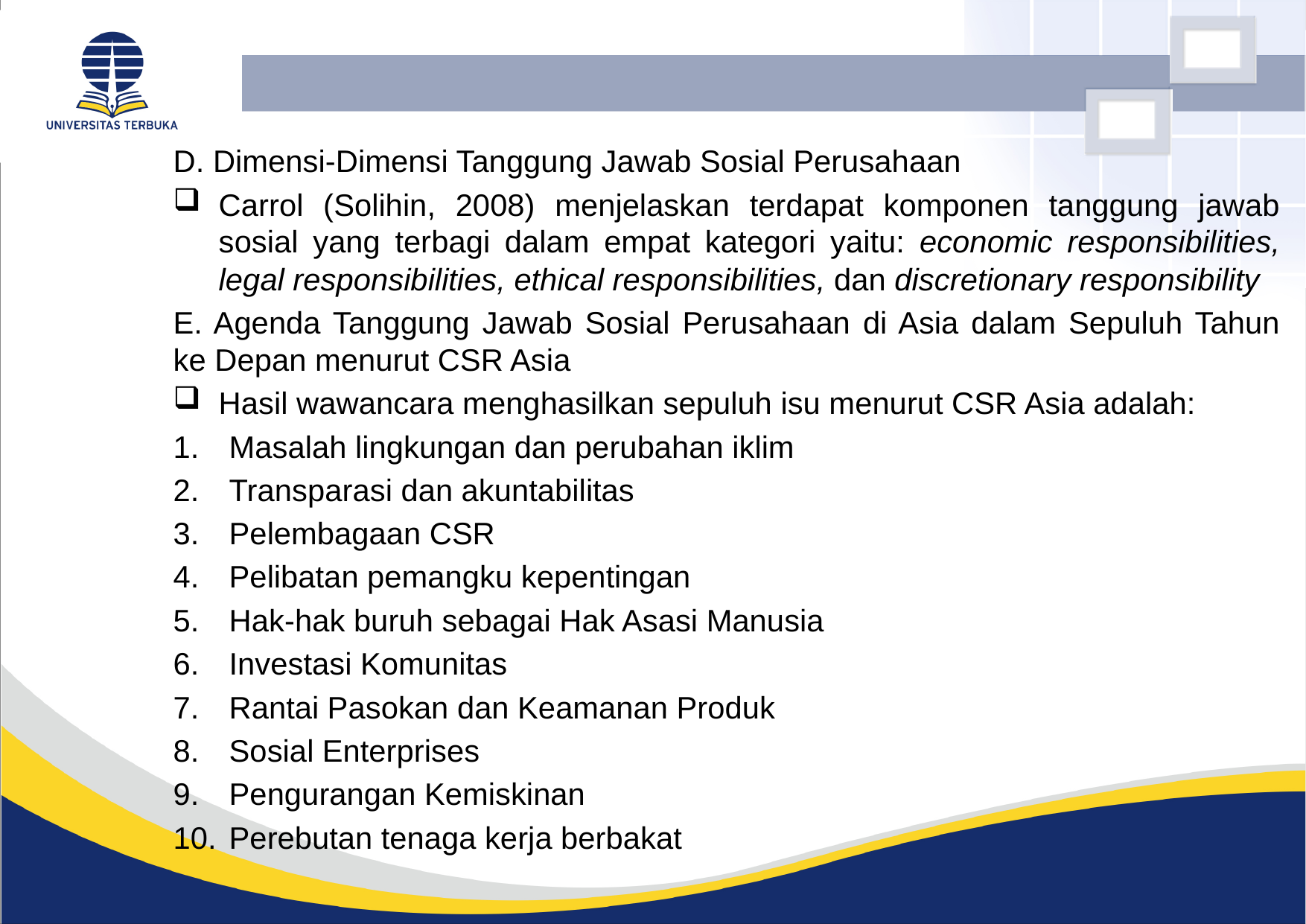

D. Dimensi-Dimensi Tanggung Jawab Sosial Perusahaan
Carrol (Solihin, 2008) menjelaskan terdapat komponen tanggung jawab sosial yang terbagi dalam empat kategori yaitu: economic responsibilities, legal responsibilities, ethical responsibilities, dan discretionary responsibility
E. Agenda Tanggung Jawab Sosial Perusahaan di Asia dalam Sepuluh Tahun ke Depan menurut CSR Asia
Hasil wawancara menghasilkan sepuluh isu menurut CSR Asia adalah:
Masalah lingkungan dan perubahan iklim
Transparasi dan akuntabilitas
Pelembagaan CSR
Pelibatan pemangku kepentingan
Hak-hak buruh sebagai Hak Asasi Manusia
Investasi Komunitas
Rantai Pasokan dan Keamanan Produk
Sosial Enterprises
Pengurangan Kemiskinan
Perebutan tenaga kerja berbakat